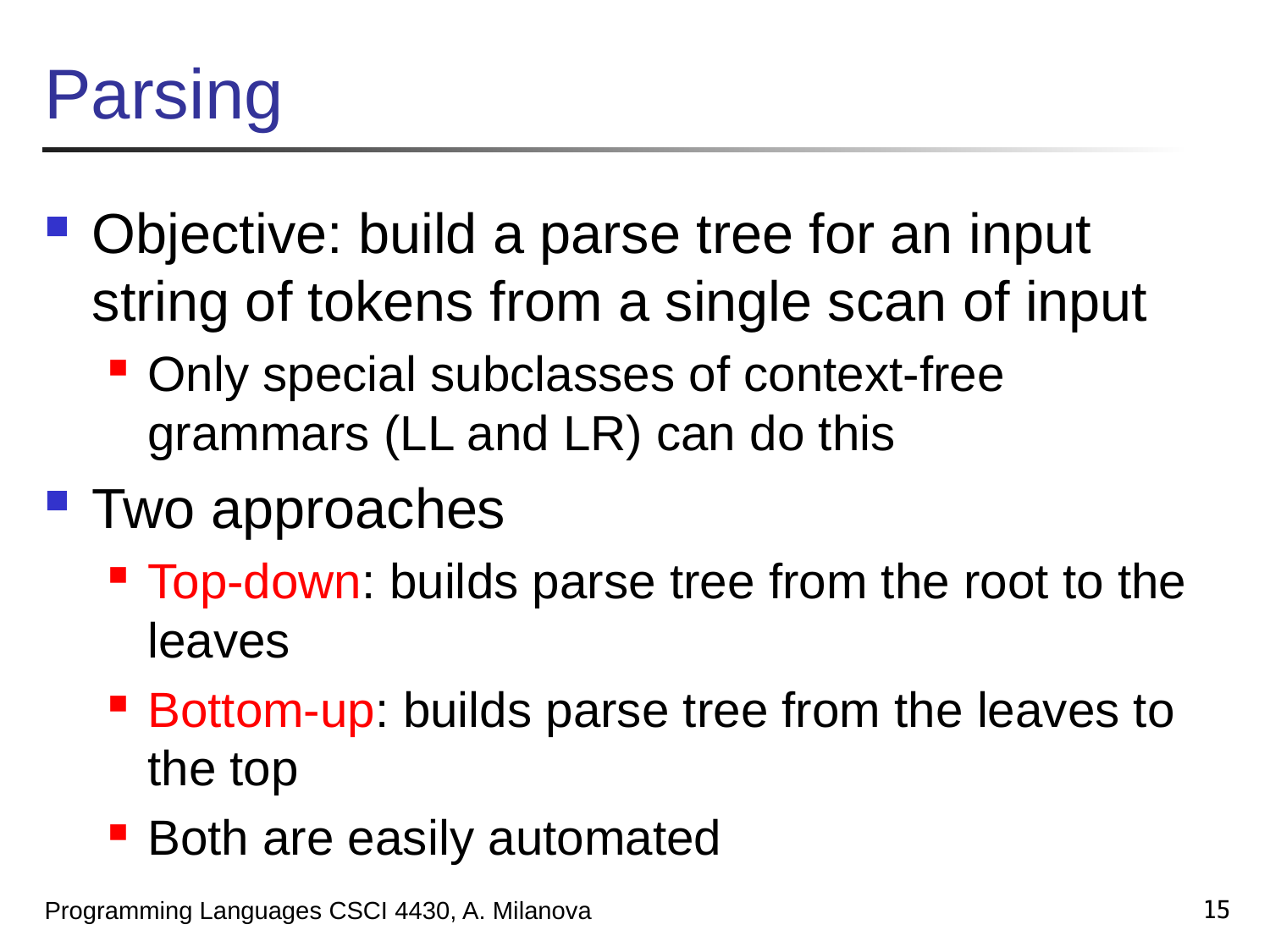

# Parsing
Objective: build a parse tree for an input string of tokens from a single scan of input
Only special subclasses of context-free grammars (LL and LR) can do this
Two approaches
Top-down: builds parse tree from the root to the leaves
Bottom-up: builds parse tree from the leaves to the top
Both are easily automated
15
Programming Languages CSCI 4430, A. Milanova